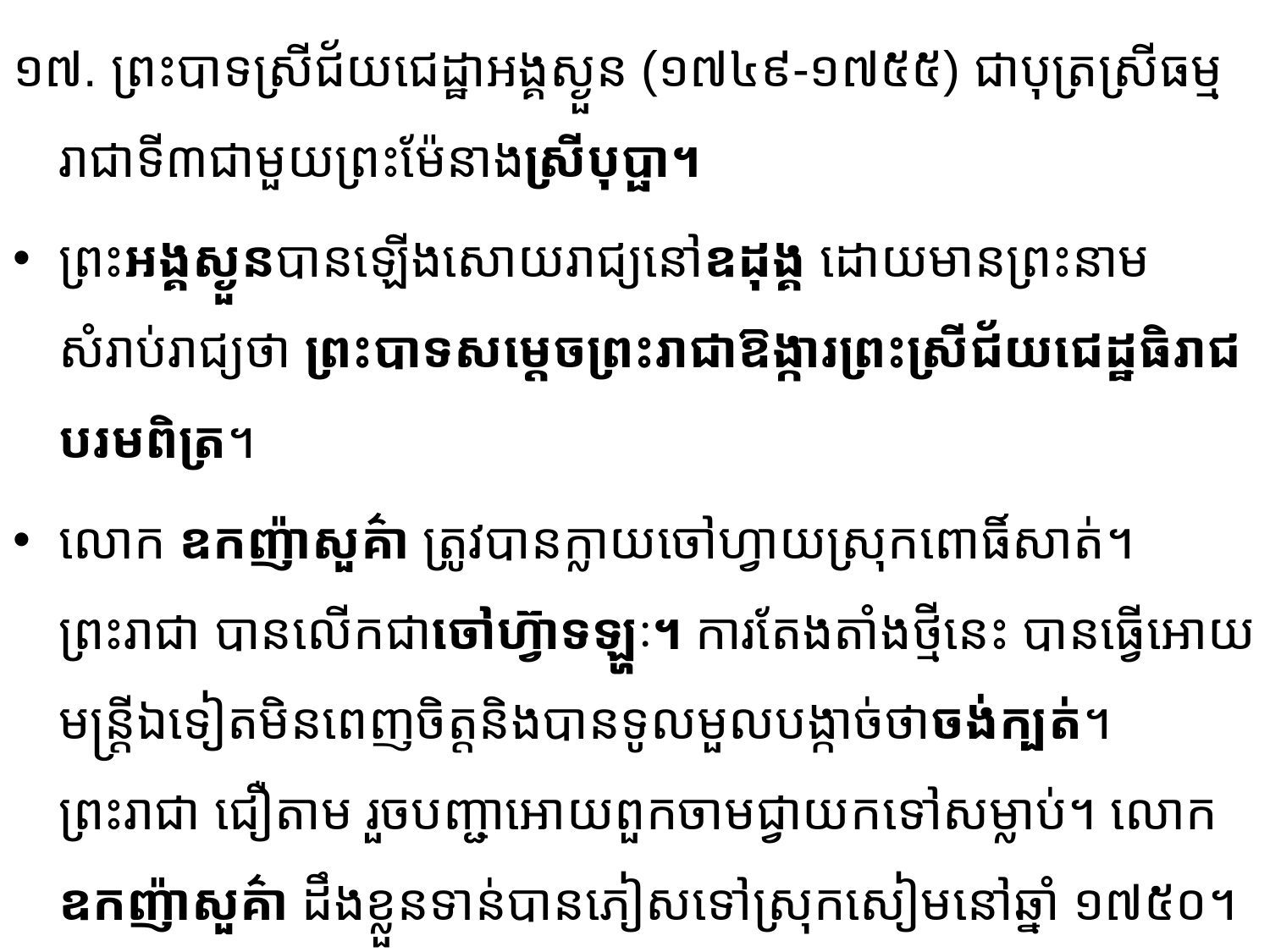

១៧. ព្រះបាទស្រីជ័យជេដ្ឋាអង្គស្ងួន (១៧៤៩-១៧៥៥) ជាបុត្រស្រីធម្មរាជាទី៣ជាមួយព្រះម៉ែនាងស្រីបុប្ផា។
ព្រះអង្គស្ងួនបានឡើងសោយរាជ្យនៅឧដុង្គ ដោយមានព្រះនាមសំរាប់រាជ្យថា ព្រះបាទសម្តេច​ព្រះរាជា​ឱង្ការព្រះស្រីជ័យជេដ្ឋធិរាជបរមពិត្រ។
លោក ឧកញ៉ាសួគ៌ា ត្រូវបានក្លាយចៅហ្វាយស្រុកពោធិ៍សាត់។ ព្រះរាជា បានលើកជាចៅហ៊្វាទឡ្ហៈ។ ការតែងតាំងថ្មីនេះ បានធ្វើអោយមន្ត្រីឯទៀតមិនពេញចិត្តនិងបានទូលមួលបង្កាច់ថាចង់ក្បត់។ ព្រះរាជា ជឿតាម រួចបញ្ជាអោយពួកចាមជ្វាយកទៅសម្លាប់។ លោក ឧកញ៉ាសួគ៌ា ដឹងខ្លួនទាន់បានភៀសទៅស្រុកសៀមនៅឆ្នាំ ១៧៥០។